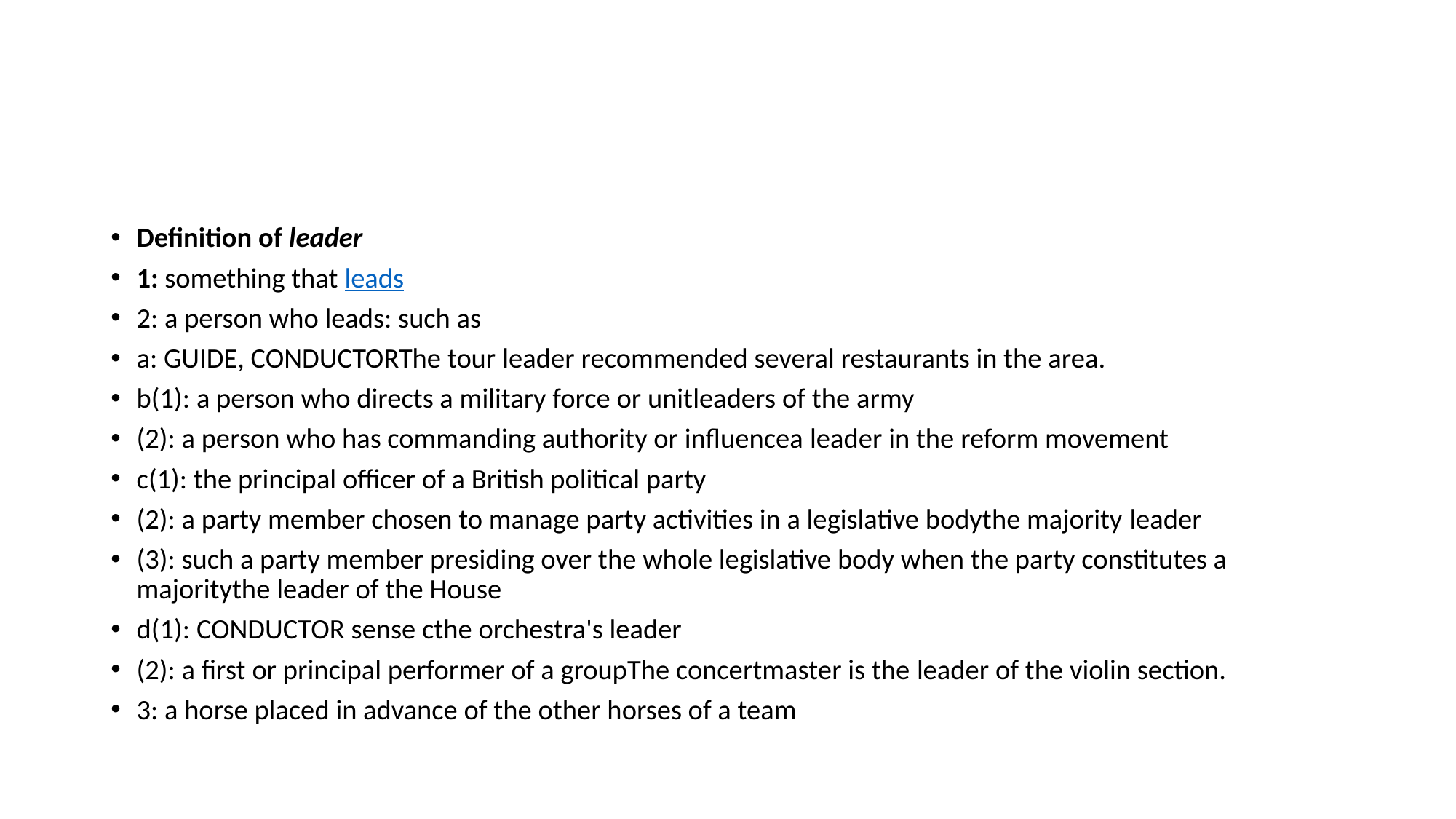

#
Definition of leader
1: something that leads
2: a person who leads: such as
a: GUIDE, CONDUCTORThe tour leader recommended several restaurants in the area.
b(1): a person who directs a military force or unitleaders of the army
(2): a person who has commanding authority or influencea leader in the reform movement
c(1): the principal officer of a British political party
(2): a party member chosen to manage party activities in a legislative bodythe majority leader
(3): such a party member presiding over the whole legislative body when the party constitutes a majoritythe leader of the House
d(1): CONDUCTOR sense cthe orchestra's leader
(2): a first or principal performer of a groupThe concertmaster is the leader of the violin section.
3: a horse placed in advance of the other horses of a team